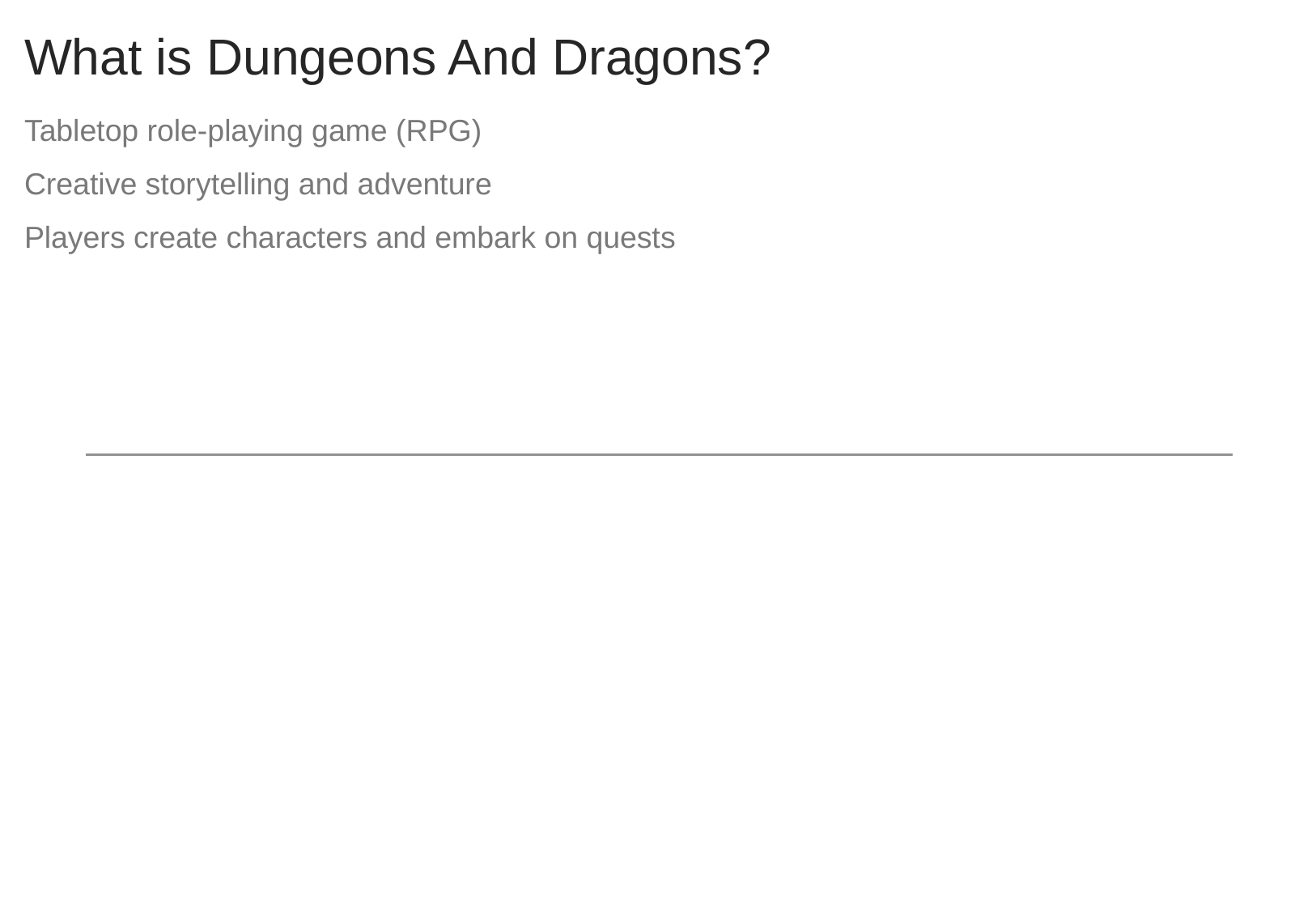

# What is Dungeons And Dragons?
Tabletop role-playing game (RPG)
Creative storytelling and adventure
Players create characters and embark on quests